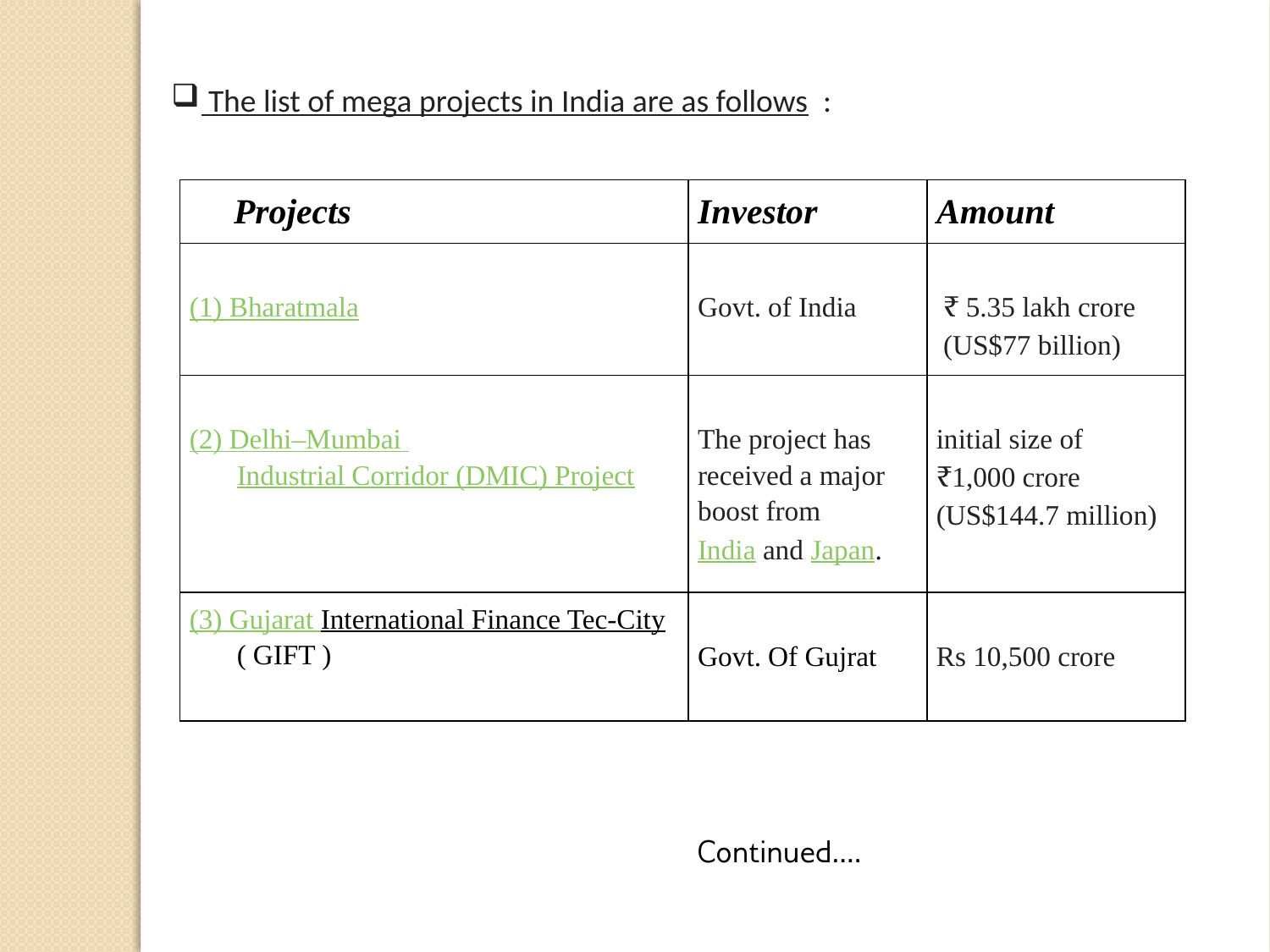

The list of mega projects in India are as follows  :
| Projects | Investor | Amount |
| --- | --- | --- |
| (1) Bharatmala | Govt. of India | ₹ 5.35 lakh crore  (US$77 billion) |
| --- | --- | --- |
| (2) Delhi–Mumbai Industrial Corridor (DMIC) Project | The project has received a major boost from  India and Japan. | initial size of  ₹1,000 crore  (US$144.7 million) |
| (3) Gujarat International Finance Tec-City ( GIFT ) | Govt. Of Gujrat | Rs 10,500 crore |
Continued….